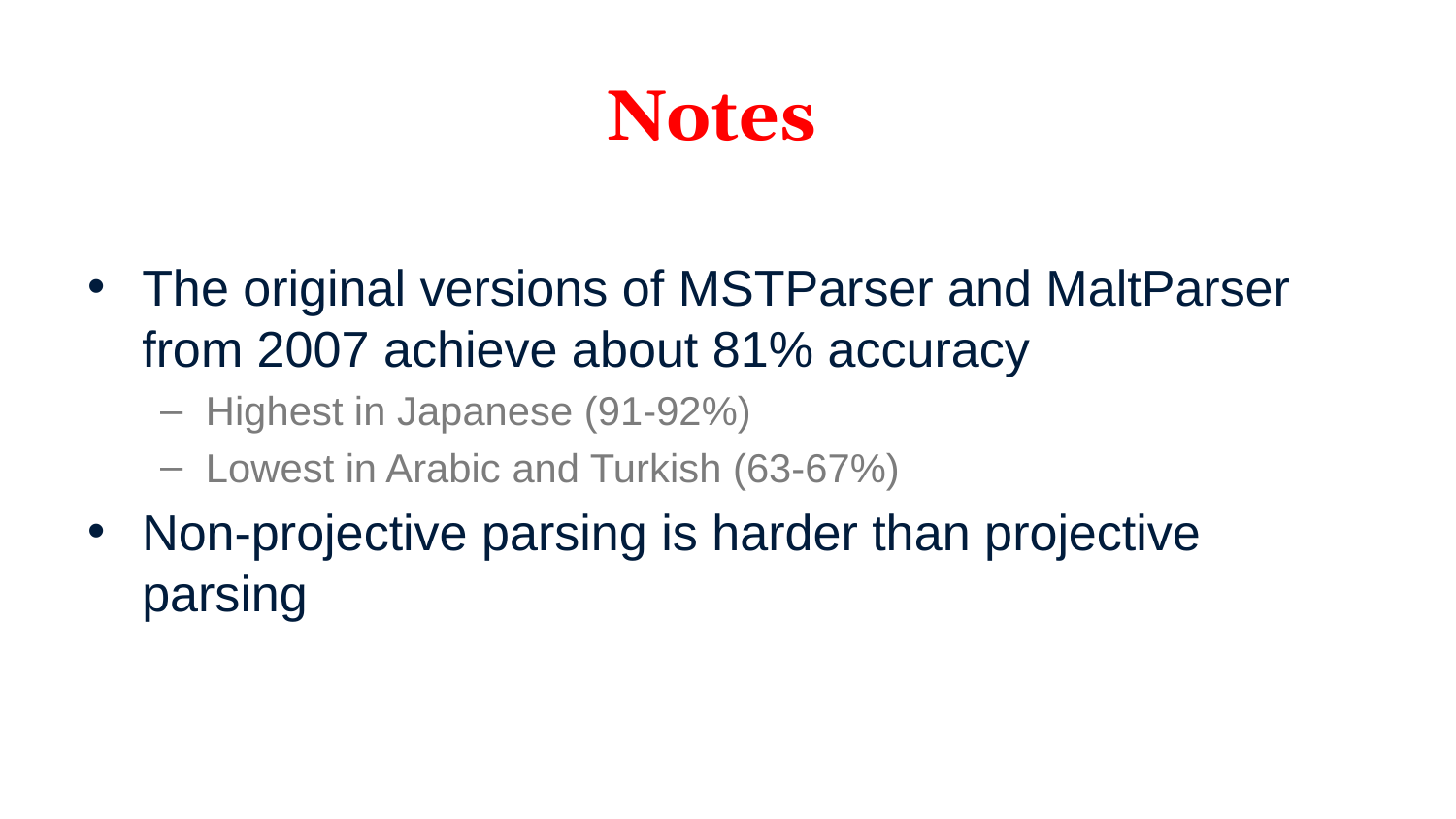

# Notes
The original versions of MSTParser and MaltParser from 2007 achieve about 81% accuracy
Highest in Japanese (91-92%)
Lowest in Arabic and Turkish (63-67%)
Non-projective parsing is harder than projective parsing